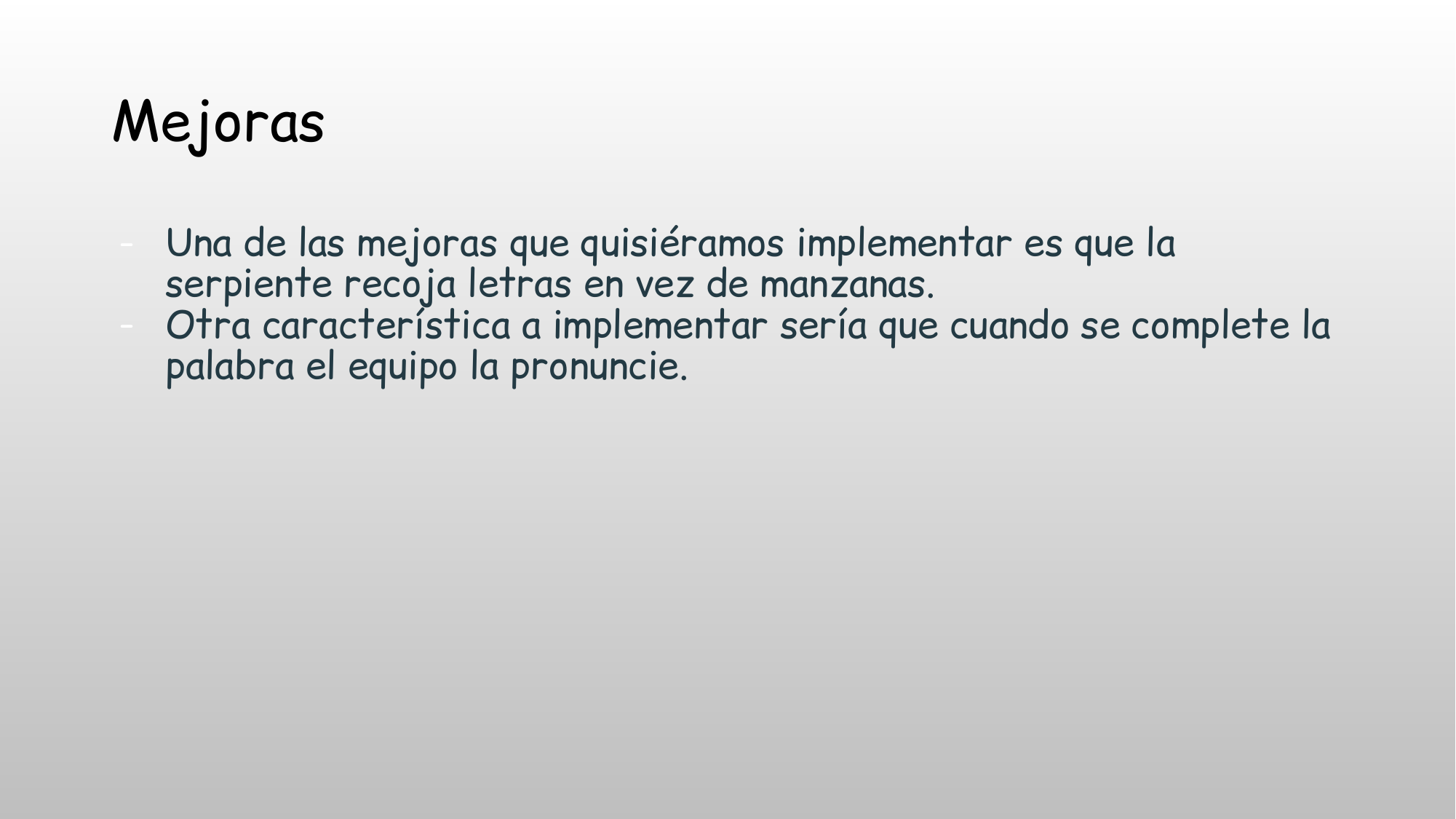

# Mejoras
Una de las mejoras que quisiéramos implementar es que la serpiente recoja letras en vez de manzanas.
Otra característica a implementar sería que cuando se complete la palabra el equipo la pronuncie.